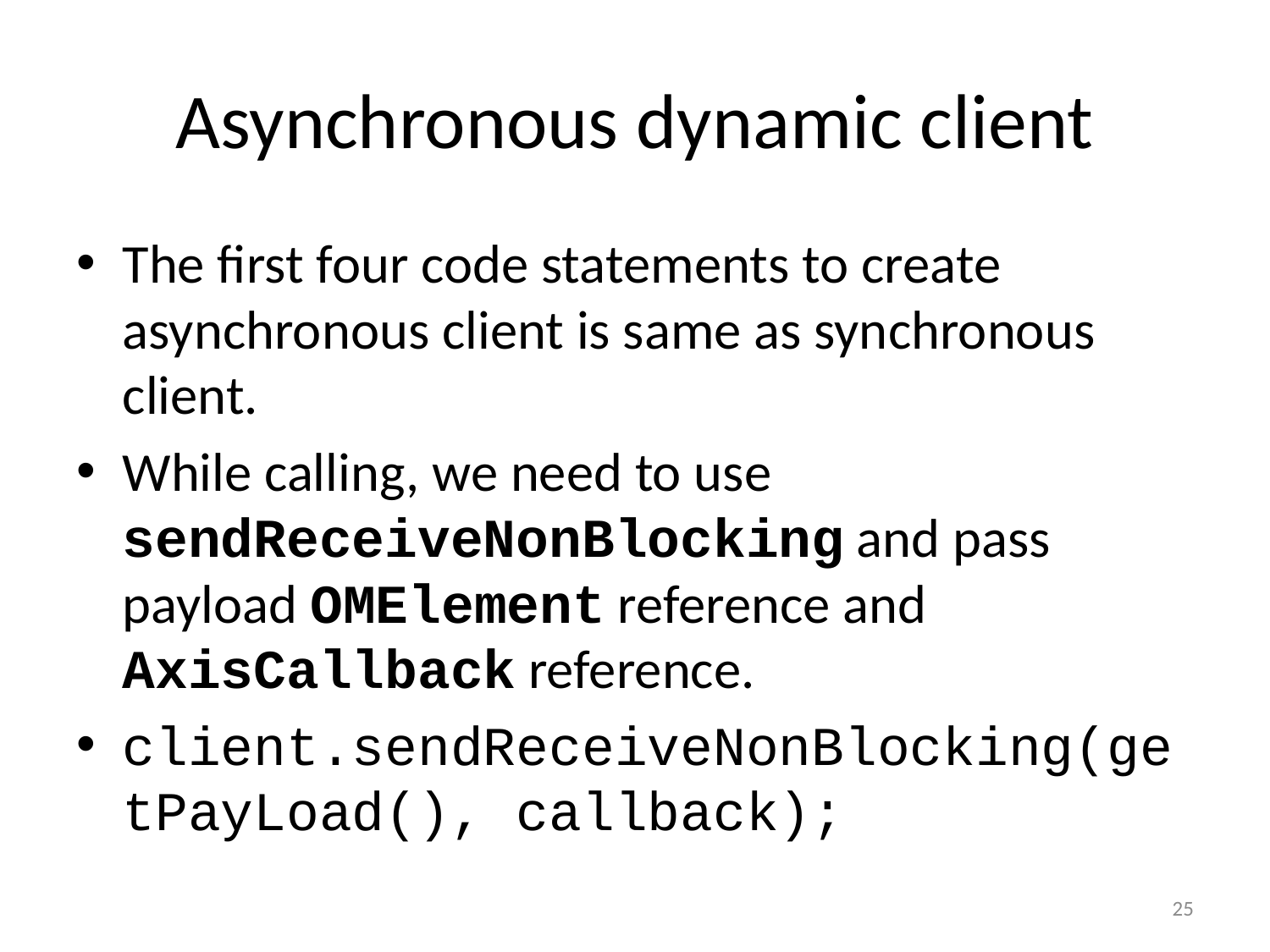

# Asynchronous dynamic client
The first four code statements to create asynchronous client is same as synchronous client.
While calling, we need to use sendReceiveNonBlocking and pass payload OMElement reference and AxisCallback reference.
client.sendReceiveNonBlocking(getPayLoad(), callback);

25